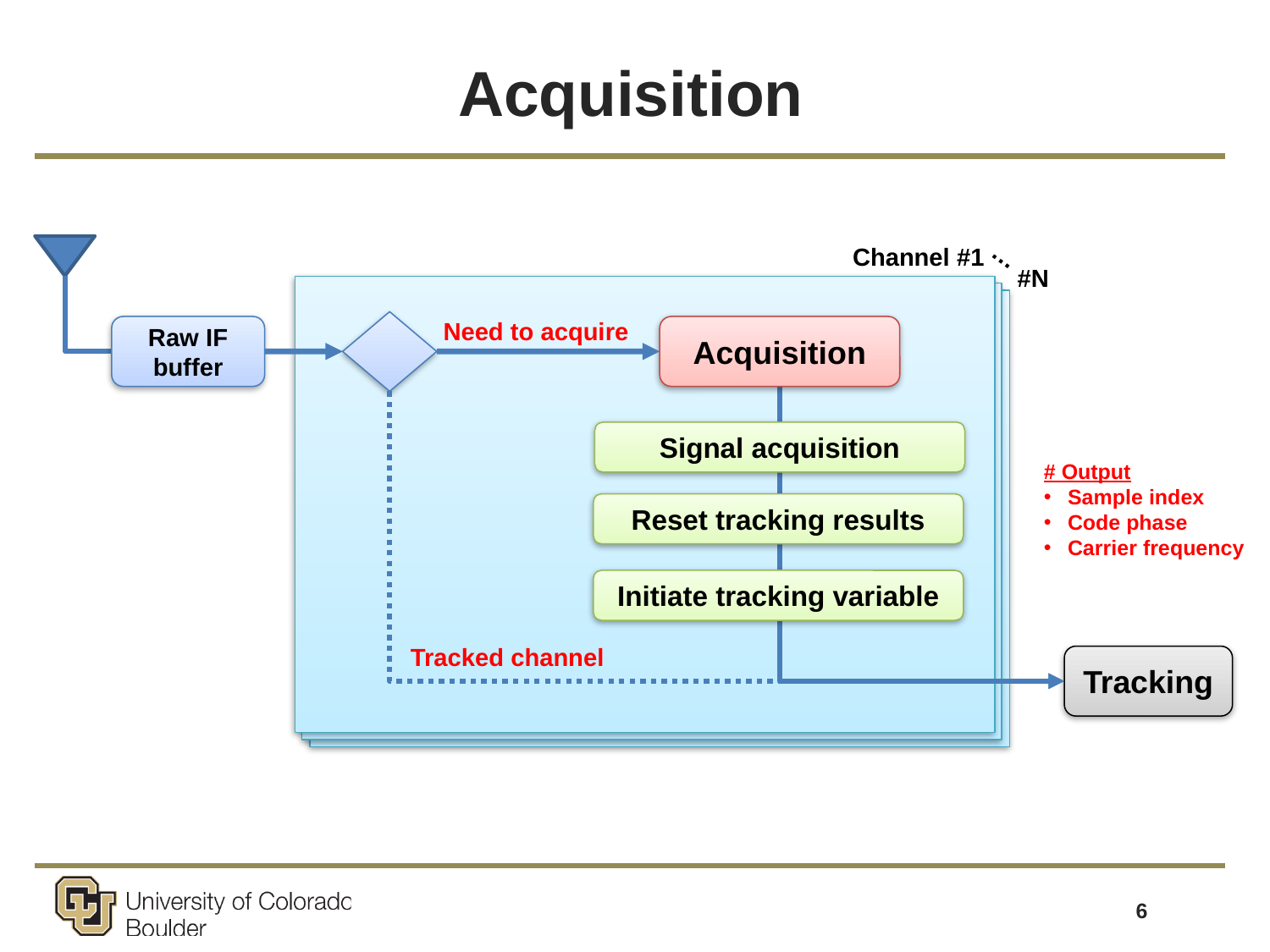

# Acquisition
 …
Channel #1

 #N

Need to acquire

Raw IF
buffer
Acquisition
Signal acquisition
# Output
Sample index
Code phase
Carrier frequency
Reset tracking results
Initiate tracking variable
Tracked channel
Tracking
6